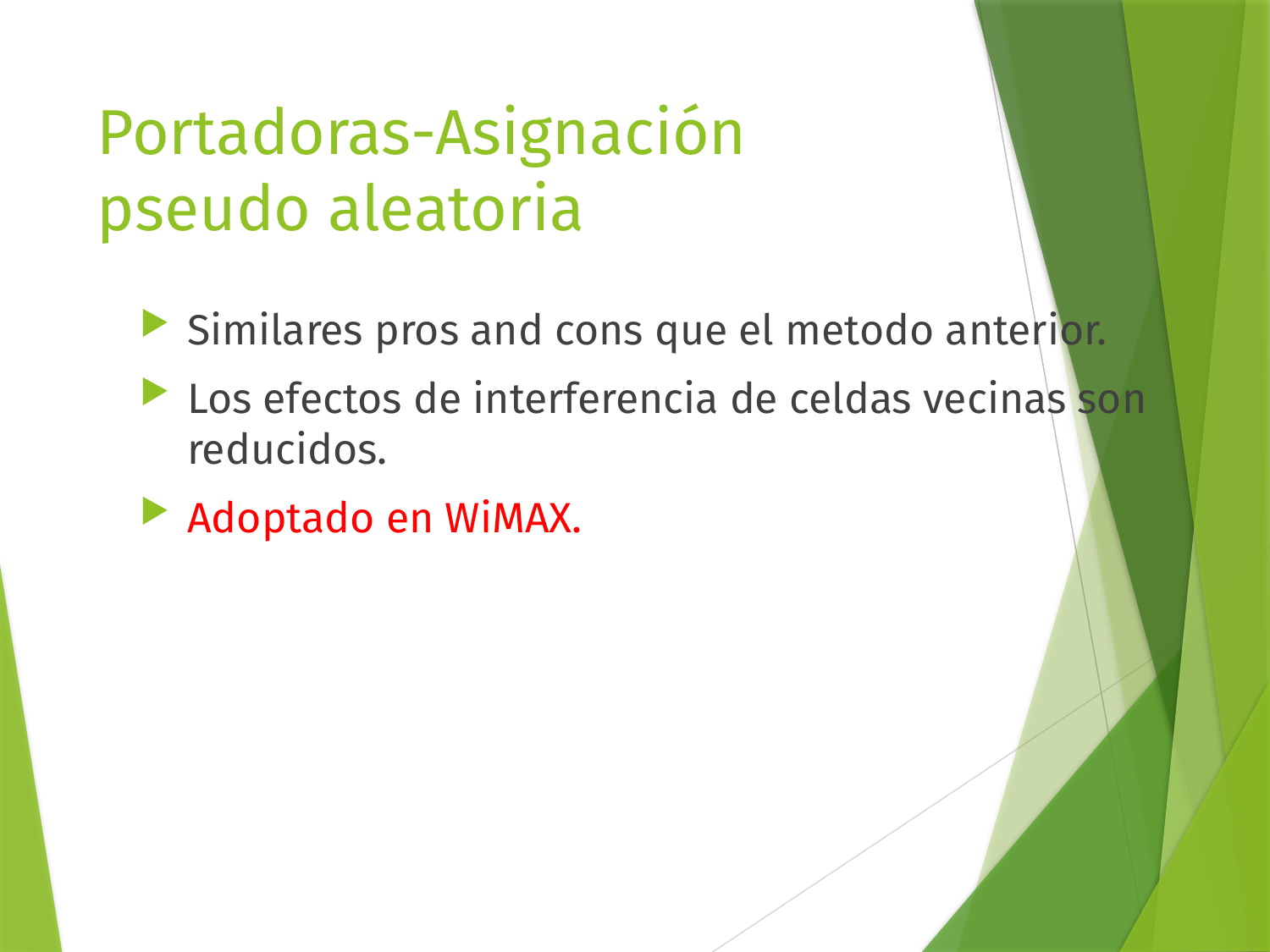

# Portadoras-Asignación pseudo aleatoria
Similares pros and cons que el metodo anterior.
Los efectos de interferencia de celdas vecinas son reducidos.
Adoptado en WiMAX.